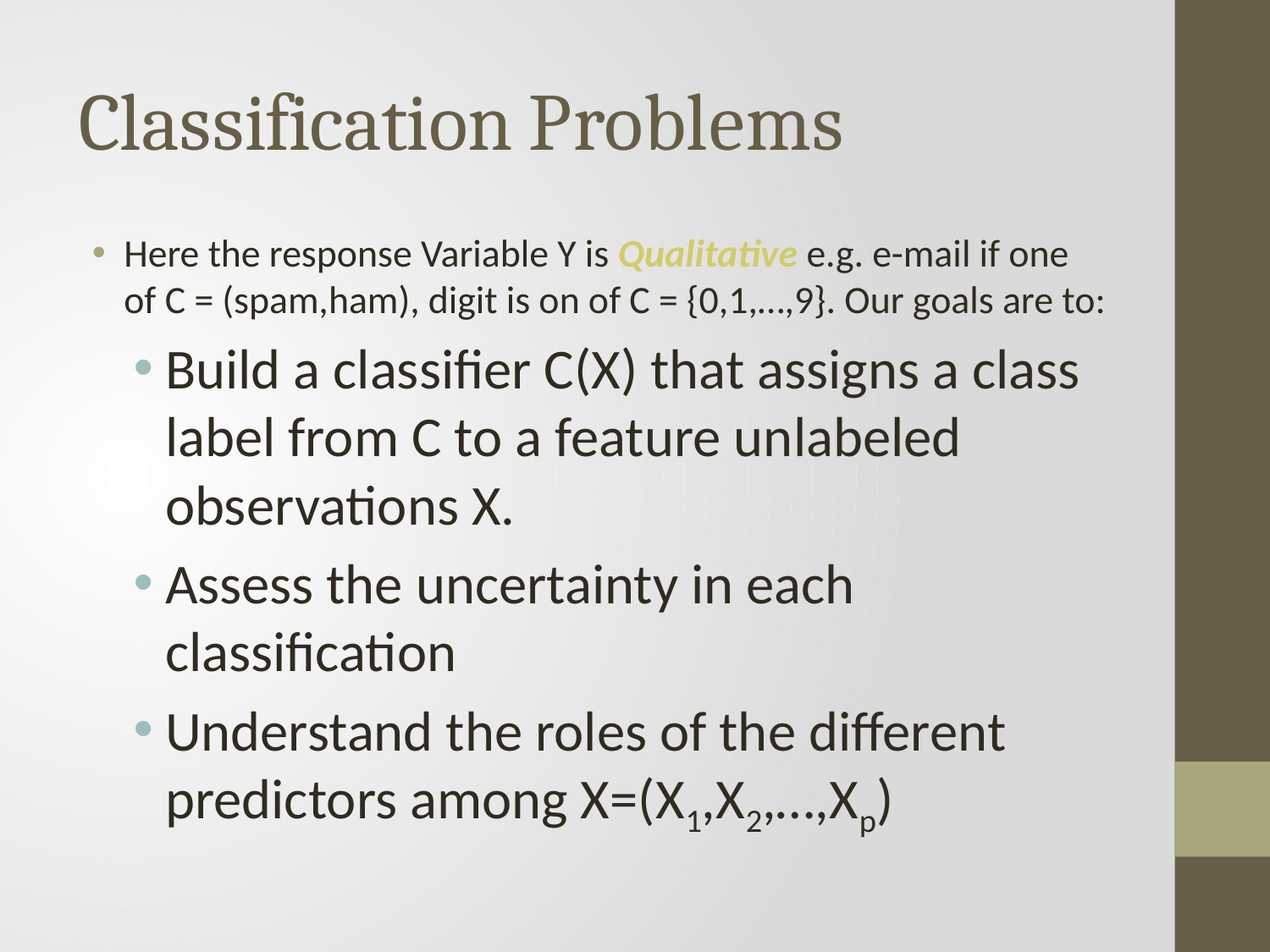

# Classification Problems
Here the response Variable Y is Qualitative e.g. e-mail if one of C = (spam,ham), digit is on of C = {0,1,…,9}. Our goals are to:
Build a classifier C(X) that assigns a class label from C to a feature unlabeled observations X.
Assess the uncertainty in each classification
Understand the roles of the different predictors among X=(X1,X2,…,Xp)